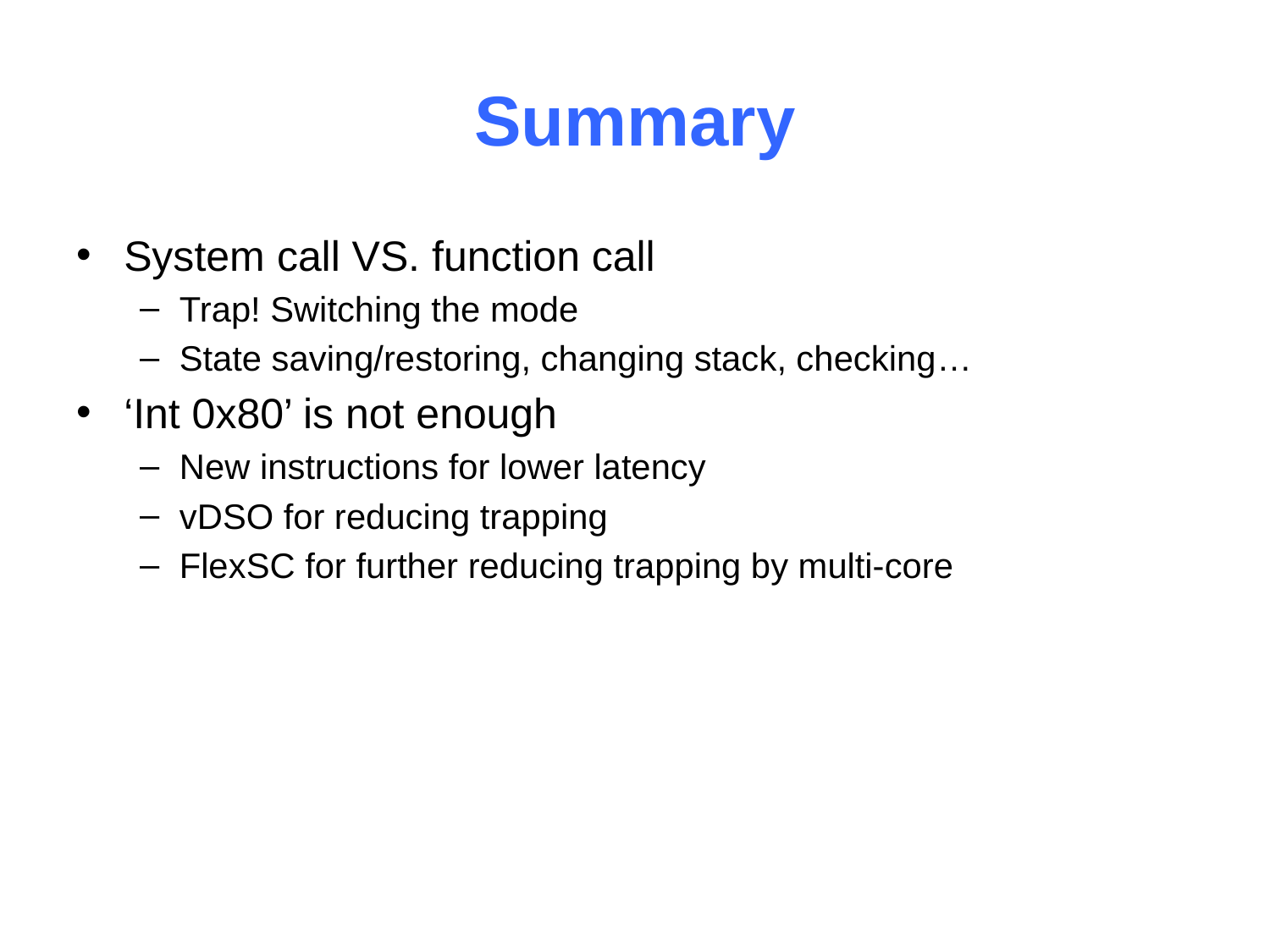

# Summary
System call VS. function call
Trap! Switching the mode
State saving/restoring, changing stack, checking…
‘Int 0x80’ is not enough
New instructions for lower latency
vDSO for reducing trapping
FlexSC for further reducing trapping by multi-core